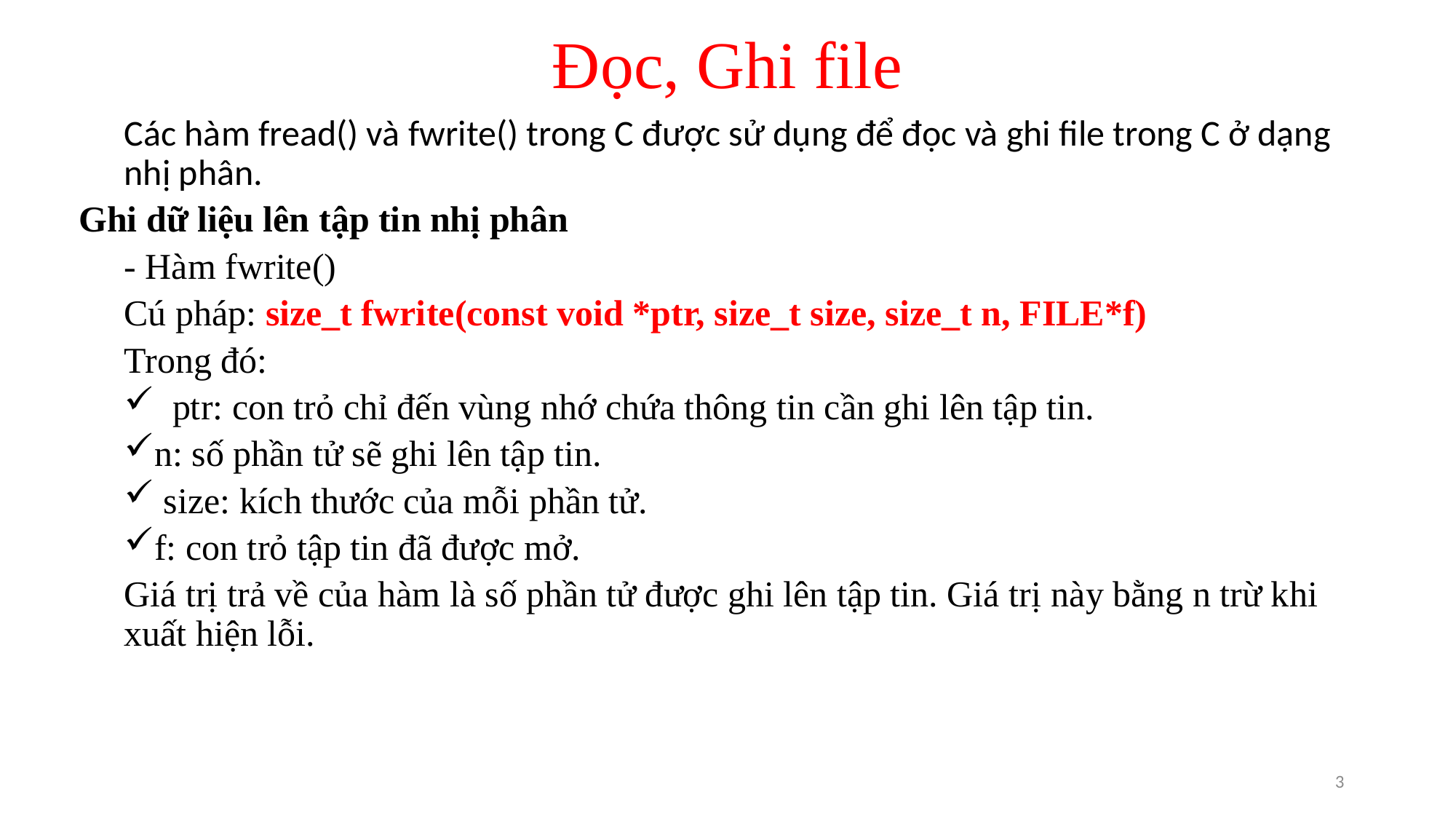

3
# Đọc, Ghi file
Các hàm fread() và fwrite() trong C được sử dụng để đọc và ghi file trong C ở dạng nhị phân.
 Ghi dữ liệu lên tập tin nhị phân
- Hàm fwrite()
Cú pháp: size_t fwrite(const void *ptr, size_t size, size_t n, FILE*f)
Trong đó:
  ptr: con trỏ chỉ đến vùng nhớ chứa thông tin cần ghi lên tập tin.
n: số phần tử sẽ ghi lên tập tin.
 size: kích thước của mỗi phần tử.
f: con trỏ tập tin đã được mở.
Giá trị trả về của hàm là số phần tử được ghi lên tập tin. Giá trị này bằng n trừ khi xuất hiện lỗi.